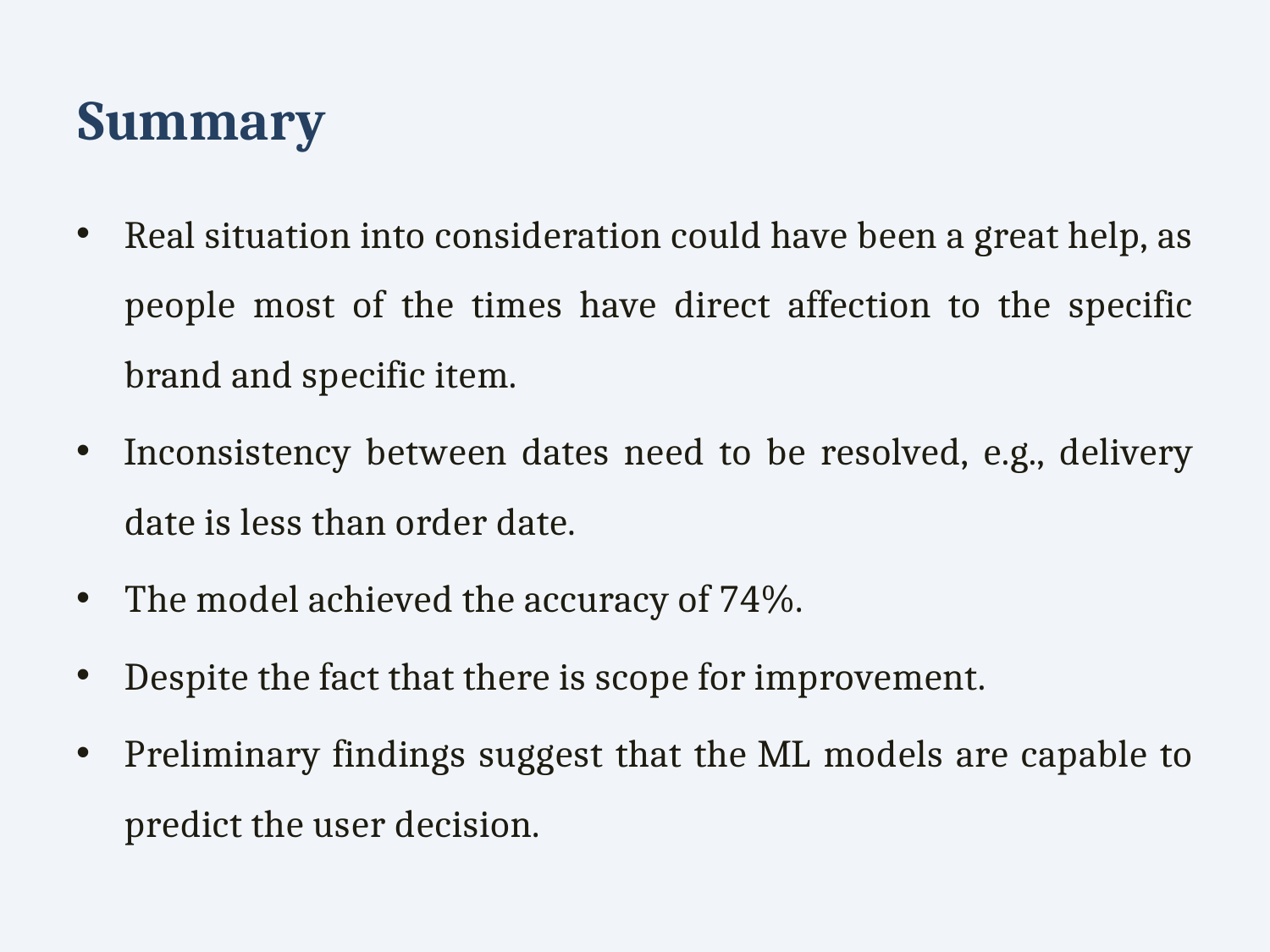

# Summary
Real situation into consideration could have been a great help, as people most of the times have direct affection to the specific brand and specific item.
Inconsistency between dates need to be resolved, e.g., delivery date is less than order date.
The model achieved the accuracy of 74%.
Despite the fact that there is scope for improvement.
Preliminary findings suggest that the ML models are capable to predict the user decision.